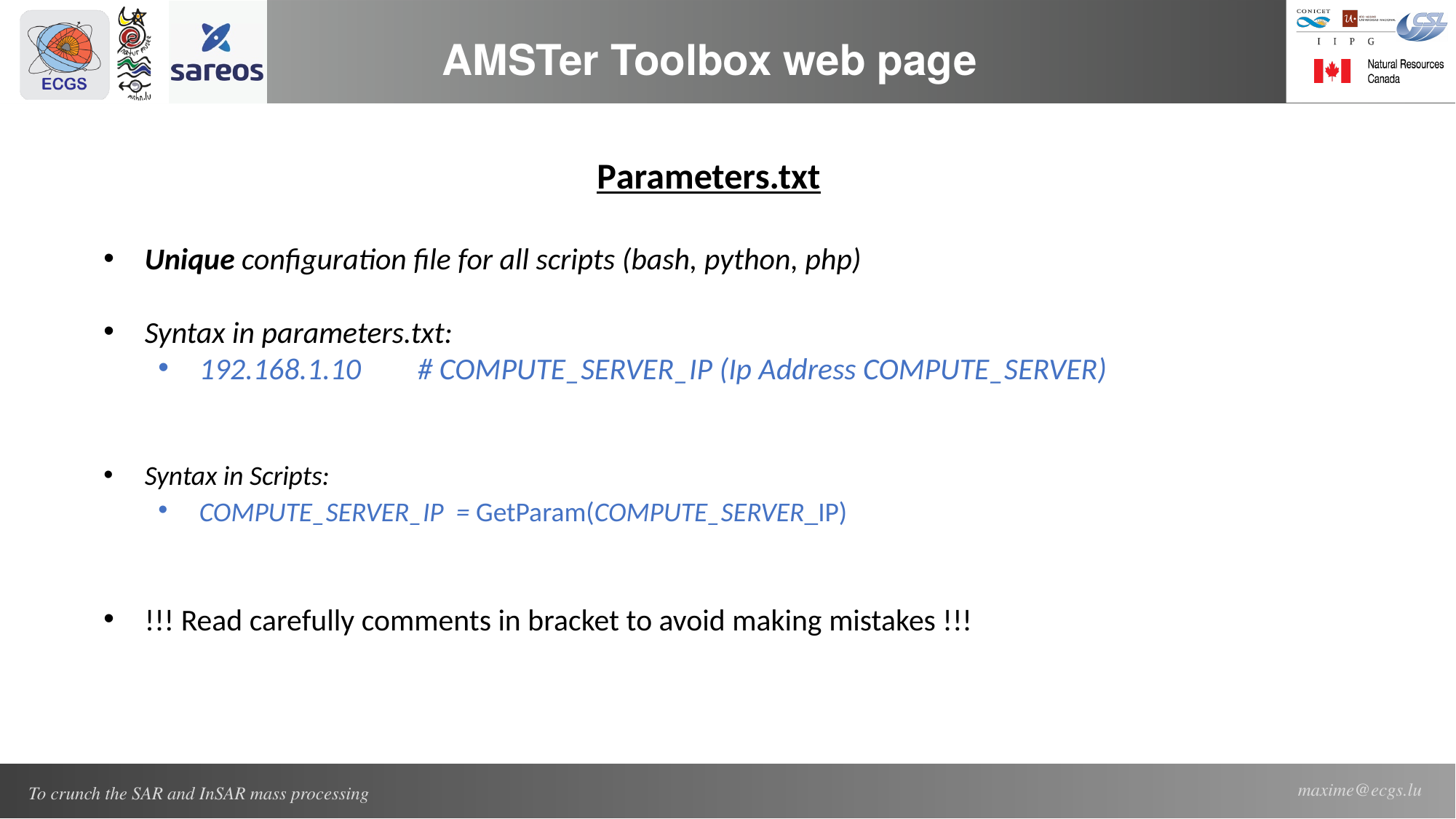

AMSTer Toolbox web page
Parameters.txt

Unique configuration file for all scripts (bash, python, php)

Syntax in parameters.txt:
192.168.1.10	# COMPUTE_SERVER_IP (Ip Address COMPUTE_SERVER)

Syntax in Scripts:
COMPUTE_SERVER_IP  = GetParam(COMPUTE_SERVER_IP)

!!! Read carefully comments in bracket to avoid making mistakes !!!